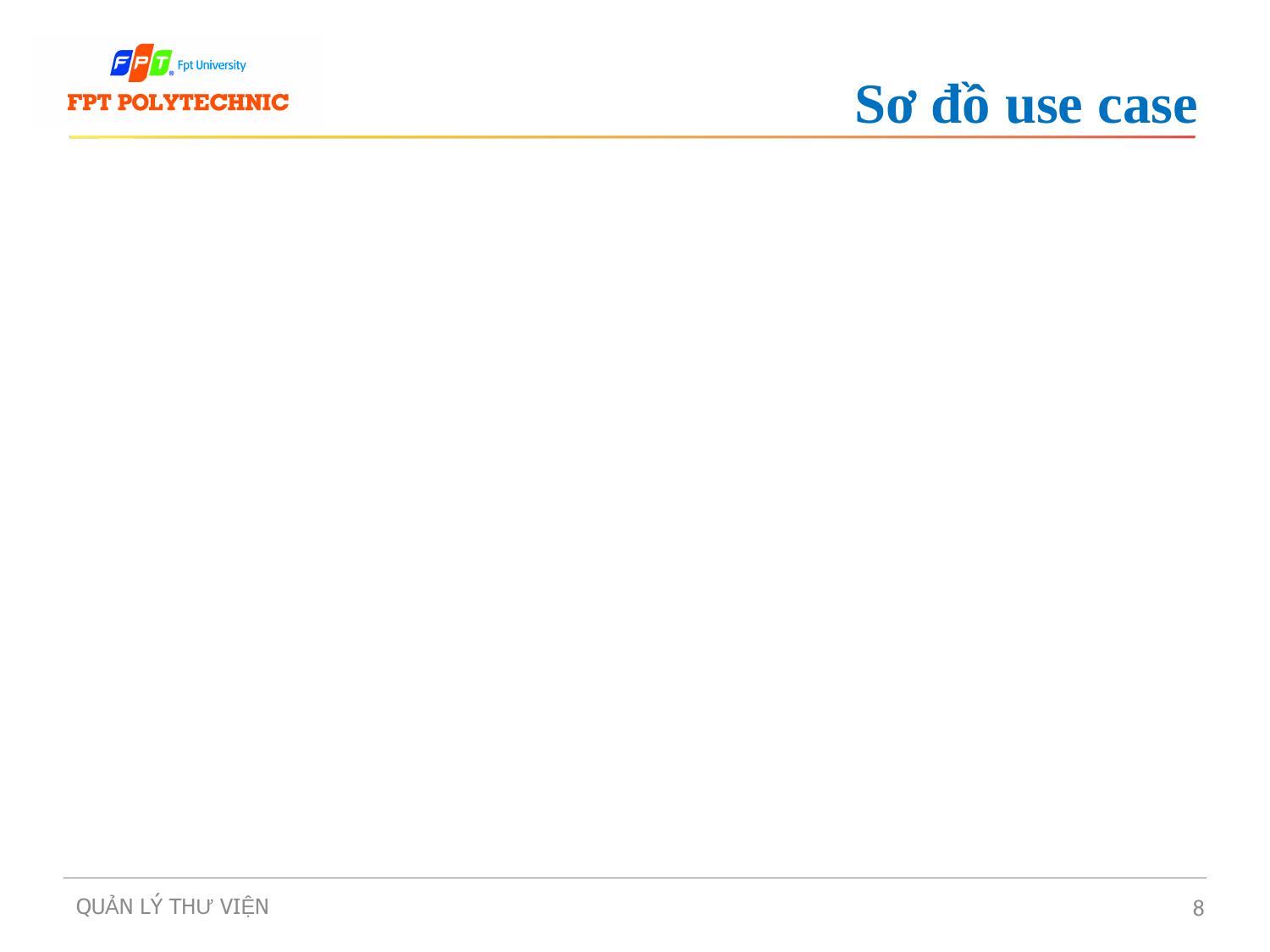

# Sơ đồ use case
QUẢN LÝ THƯ VIỆN
8